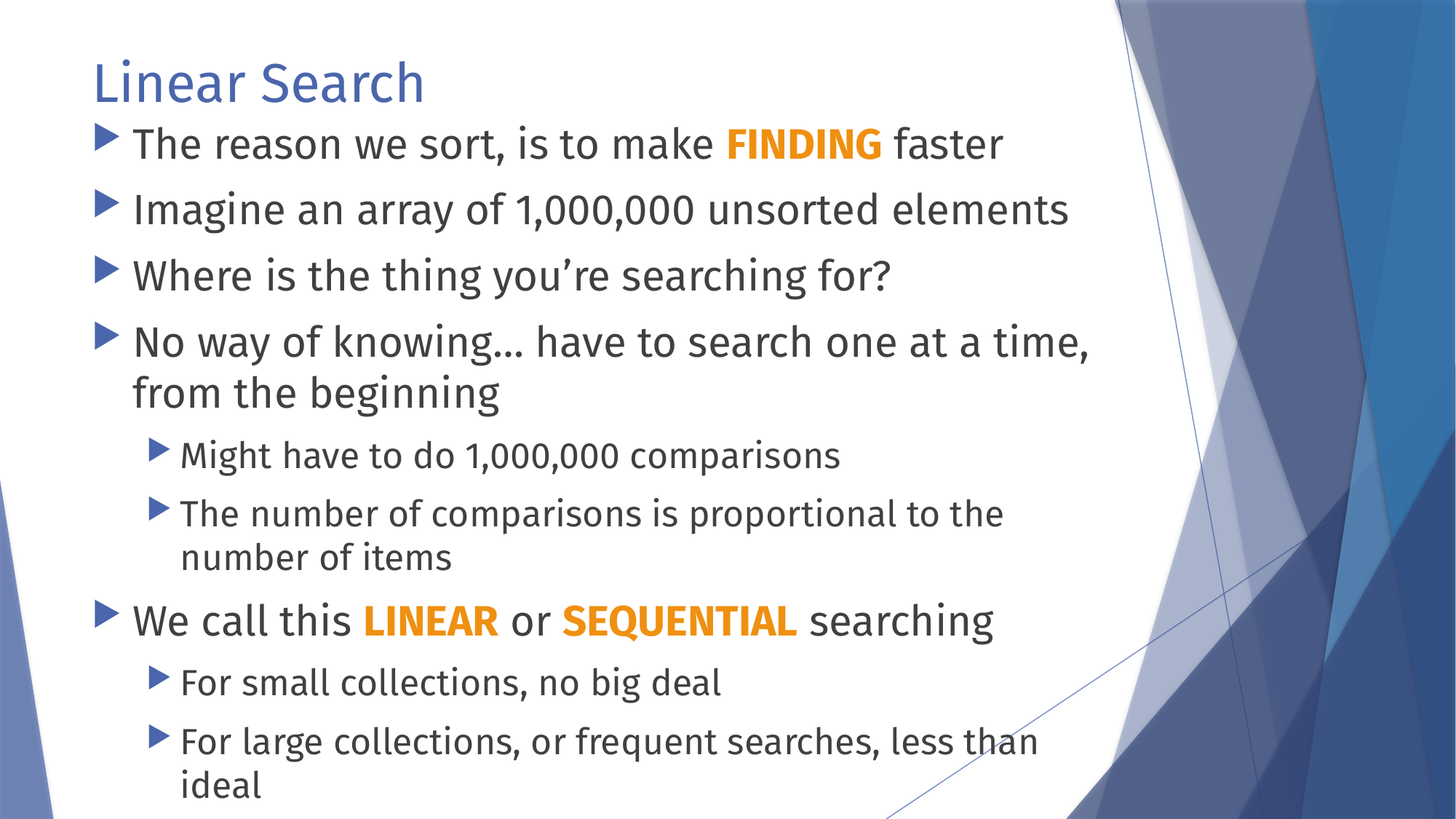

# Linear Search
The reason we sort, is to make FINDING faster
Imagine an array of 1,000,000 unsorted elements
Where is the thing you’re searching for?
No way of knowing… have to search one at a time, from the beginning
Might have to do 1,000,000 comparisons
The number of comparisons is proportional to the number of items
We call this LINEAR or SEQUENTIAL searching
For small collections, no big deal
For large collections, or frequent searches, less than ideal